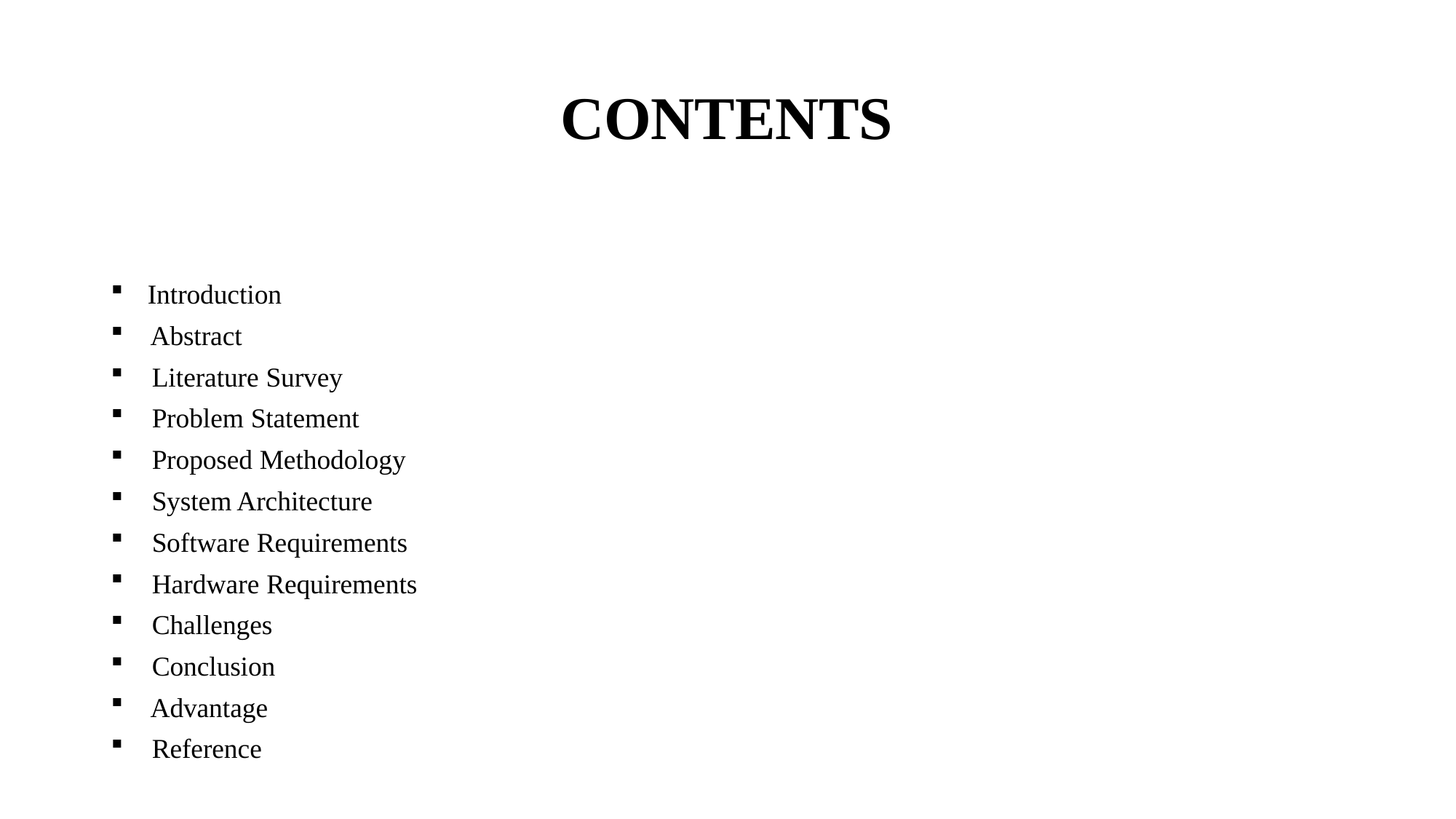

# CONTENTS
Introduction
Abstract
Literature Survey
Problem Statement
Proposed Methodology
System Architecture
Software Requirements
Hardware Requirements
Challenges
Conclusion
Advantage
Reference